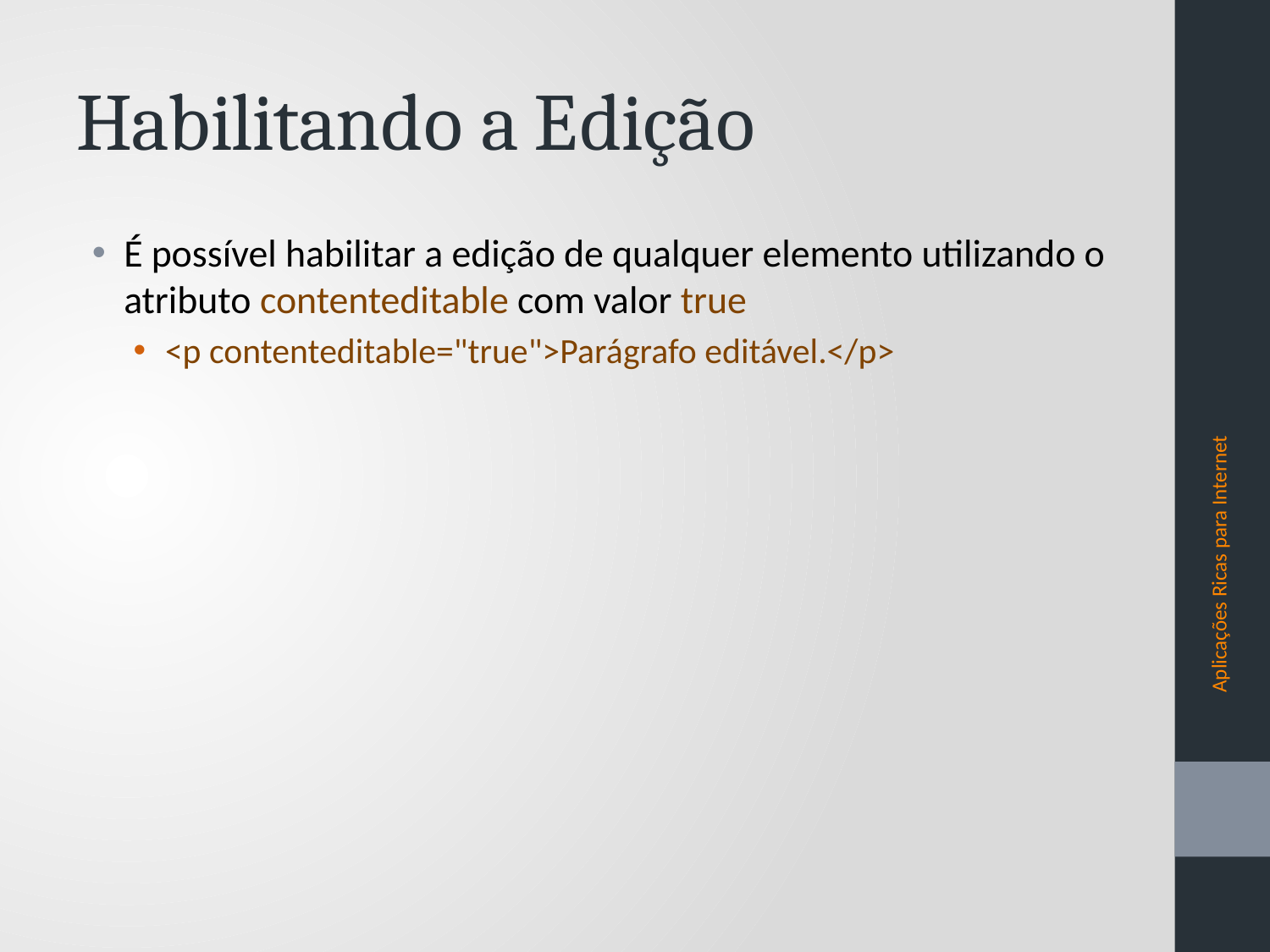

# Habilitando a Edição
É possível habilitar a edição de qualquer elemento utilizando o atributo contenteditable com valor true
<p contenteditable="true">Parágrafo editável.</p>
Aplicações Ricas para Internet